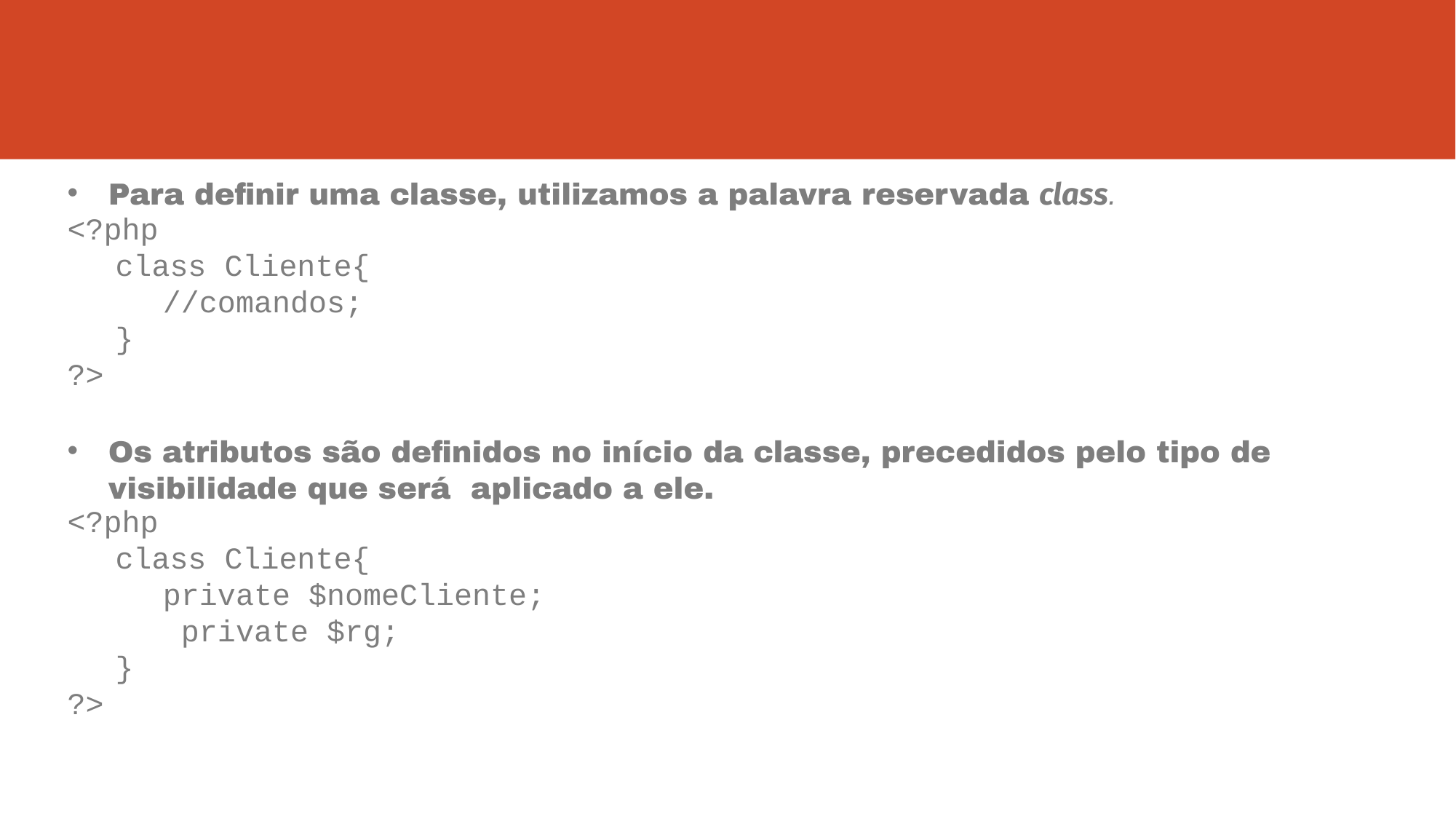

Para definir uma classe, utilizamos a palavra reservada class.
<?php
class Cliente{
//comandos;
}
?>

Os atributos são definidos no início da classe, precedidos pelo tipo de visibilidade que será  aplicado a ele.
<?php
class Cliente{
private $nomeCliente;  private $rg;
}
?>